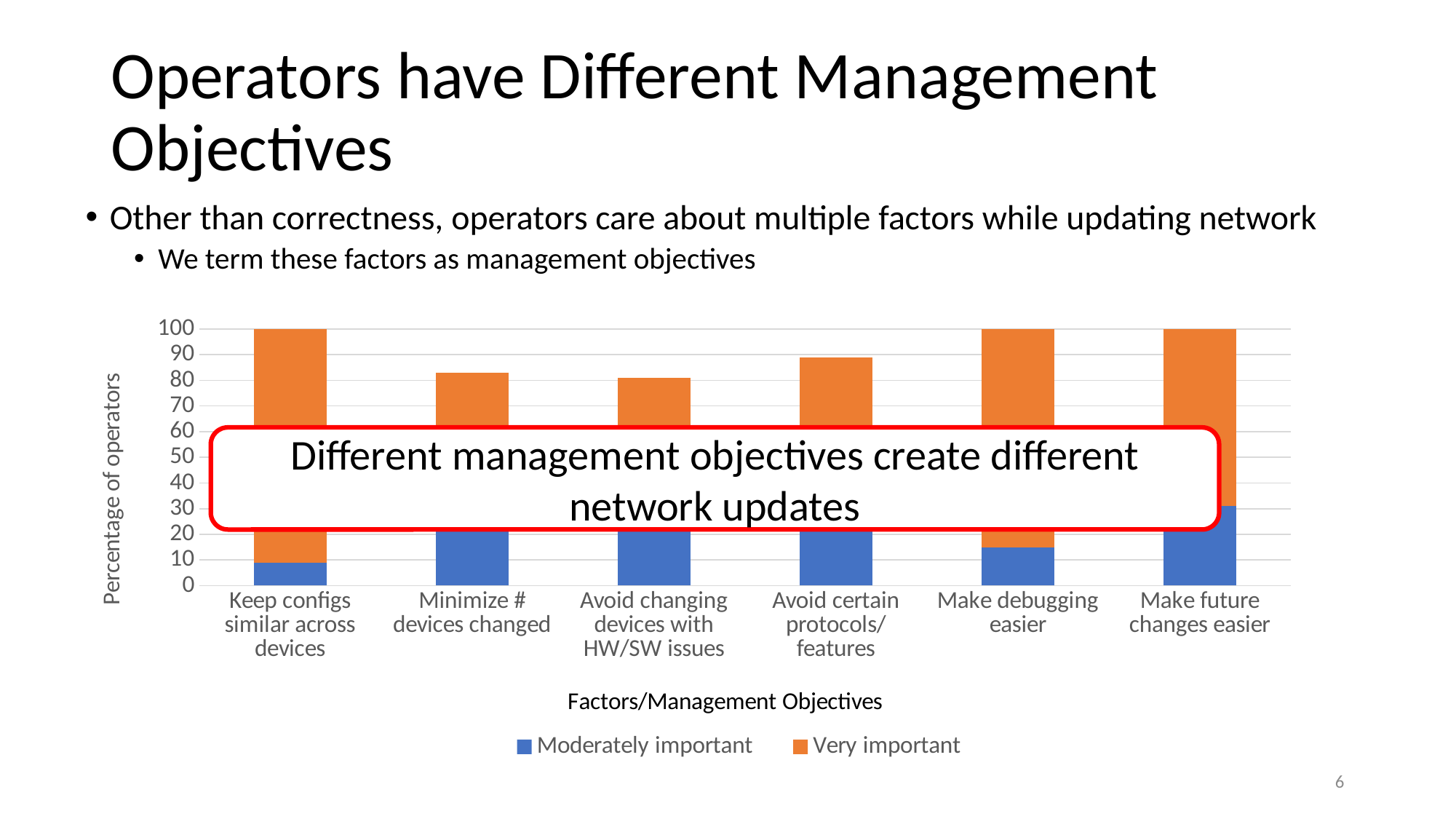

# Operators have Different Management Objectives
Other than correctness, operators care about multiple factors while updating network
We term these factors as management objectives

### Chart

| Category | Moderately important | Very important |
|---|---|---|
| Keep configs similar across devices | 9.0 | 91.0 |
| Minimize # devices changed | 43.0 | 40.0 |
| Avoid changing devices with HW/SW issues | 51.0 | 30.0 |
| Avoid certain protocols/features | 39.0 | 50.0 |
| Make debugging easier | 15.0 | 85.0 |
| Make future changes easier | 31.0 | 69.0 |
Different management objectives create different network updates
6